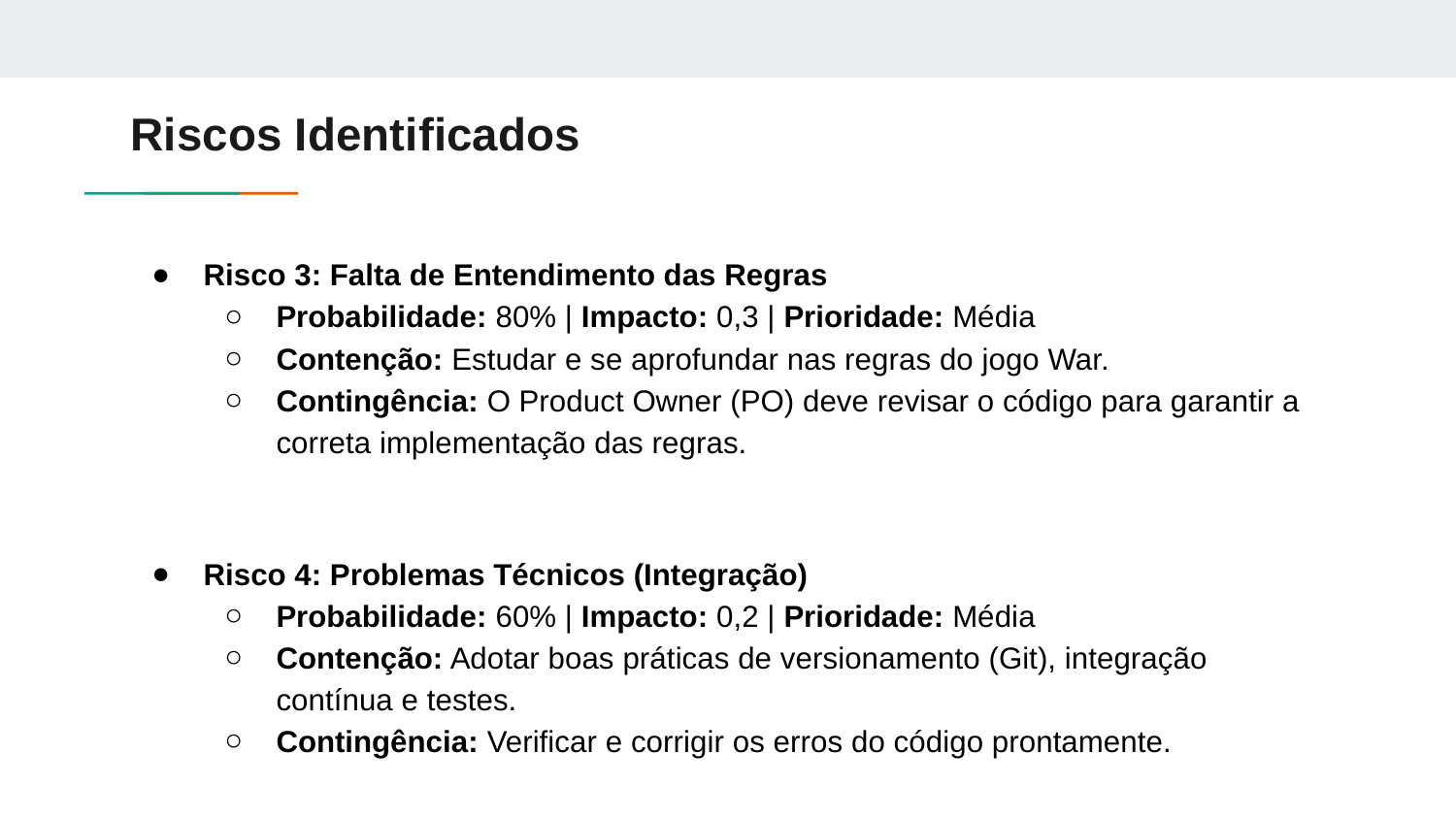

# Riscos Identificados

Risco 3: Falta de Entendimento das Regras
Probabilidade: 80% | Impacto: 0,3 | Prioridade: Média
Contenção: Estudar e se aprofundar nas regras do jogo War.
Contingência: O Product Owner (PO) deve revisar o código para garantir a correta implementação das regras.

Risco 4: Problemas Técnicos (Integração)
Probabilidade: 60% | Impacto: 0,2 | Prioridade: Média
Contenção: Adotar boas práticas de versionamento (Git), integração contínua e testes.
Contingência: Verificar e corrigir os erros do código prontamente.